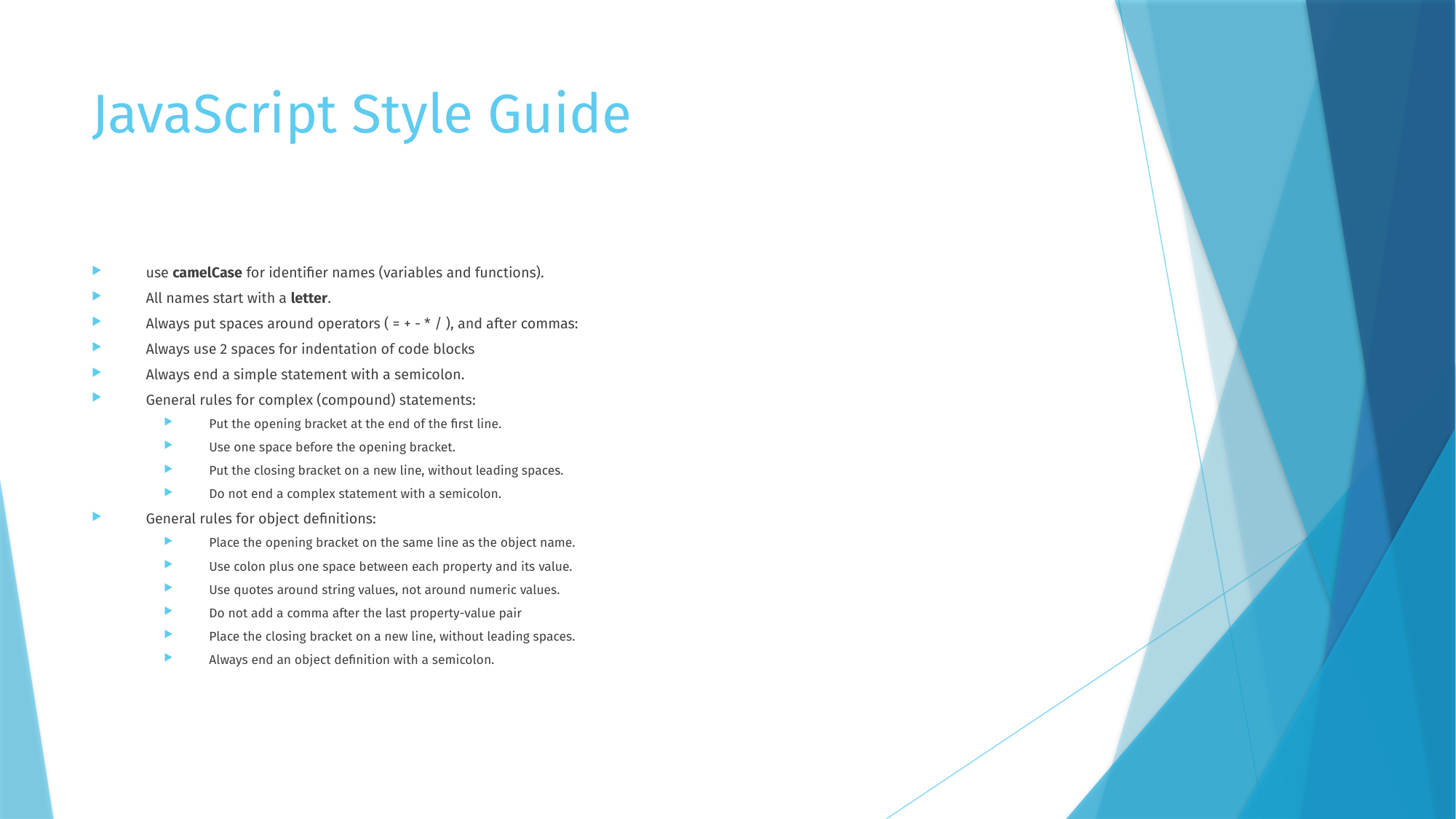

# JavaScript Style Guide
use camelCase for identifier names (variables and functions).
All names start with a letter.
Always put spaces around operators ( = + - * / ), and after commas:
Always use 2 spaces for indentation of code blocks
Always end a simple statement with a semicolon.
General rules for complex (compound) statements:
Put the opening bracket at the end of the first line.
Use one space before the opening bracket.
Put the closing bracket on a new line, without leading spaces.
Do not end a complex statement with a semicolon.
General rules for object definitions:
Place the opening bracket on the same line as the object name.
Use colon plus one space between each property and its value.
Use quotes around string values, not around numeric values.
Do not add a comma after the last property-value pair
Place the closing bracket on a new line, without leading spaces.
Always end an object definition with a semicolon.